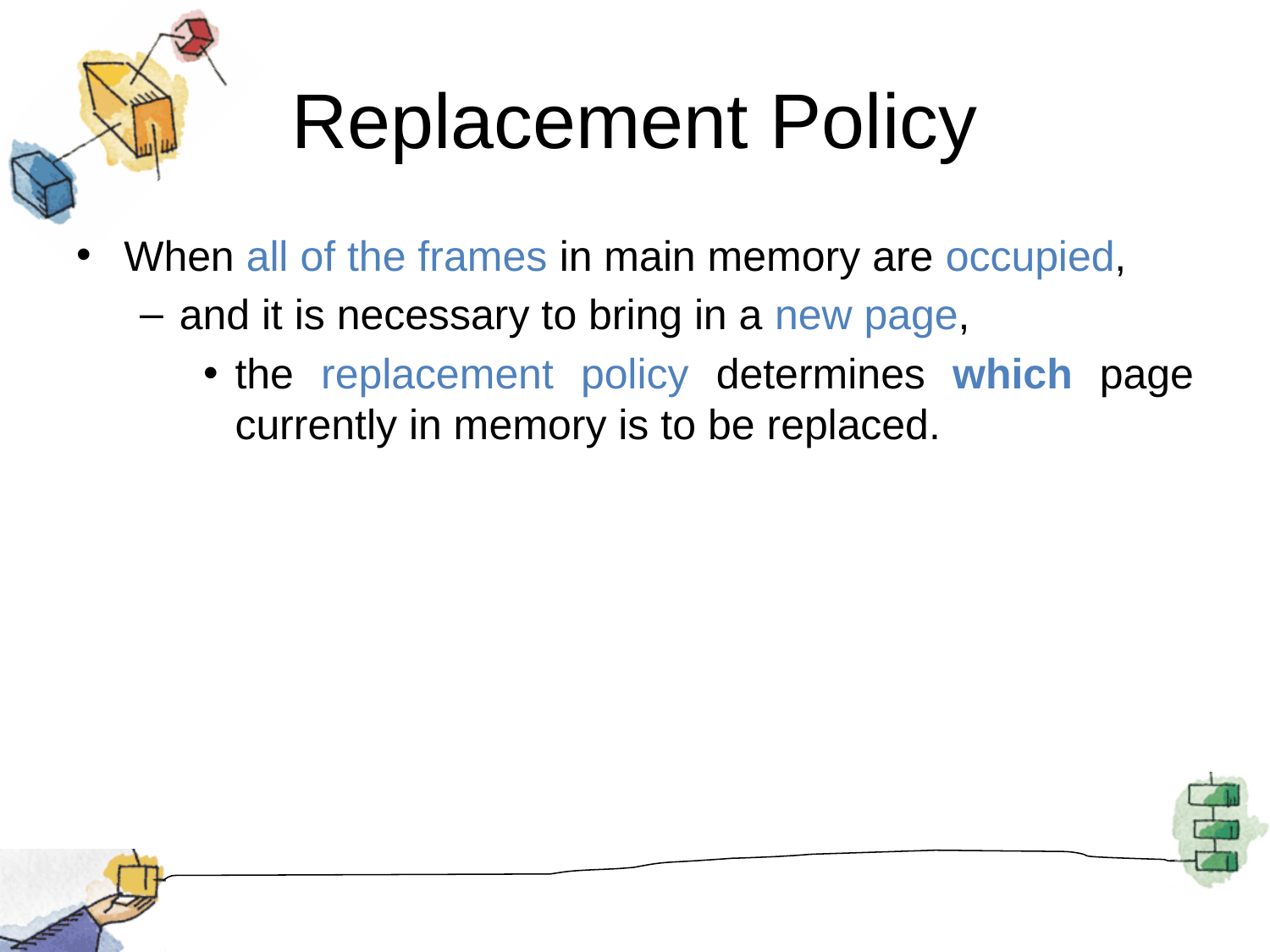

# Replacement Policy
When all of the frames in main memory are occupied,
and it is necessary to bring in a new page,
the replacement policy determines which page currently in memory is to be replaced.